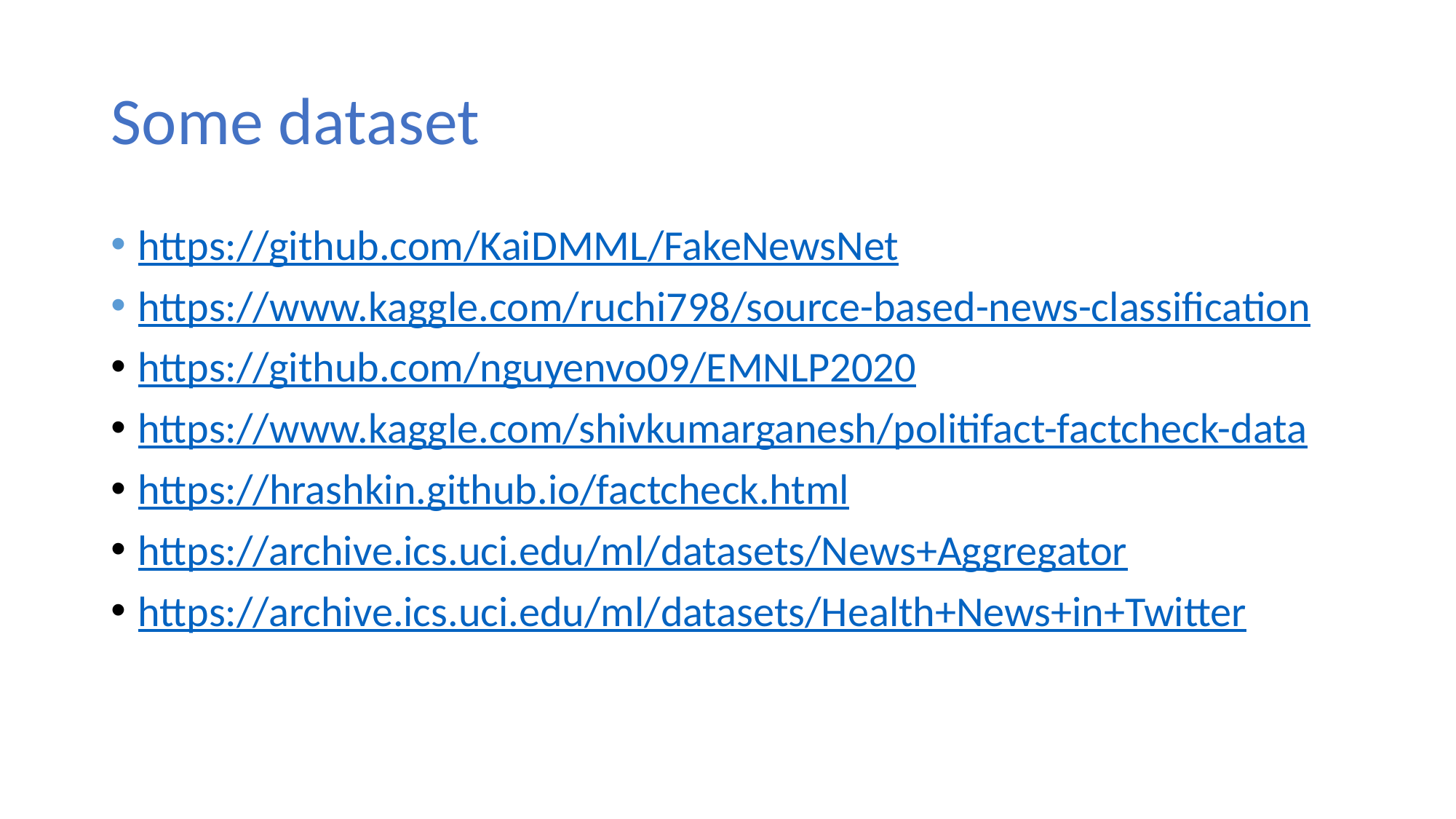

# Some dataset
https://github.com/KaiDMML/FakeNewsNet
https://www.kaggle.com/ruchi798/source-based-news-classification
https://github.com/nguyenvo09/EMNLP2020
https://www.kaggle.com/shivkumarganesh/politifact-factcheck-data
https://hrashkin.github.io/factcheck.html
https://archive.ics.uci.edu/ml/datasets/News+Aggregator
https://archive.ics.uci.edu/ml/datasets/Health+News+in+Twitter